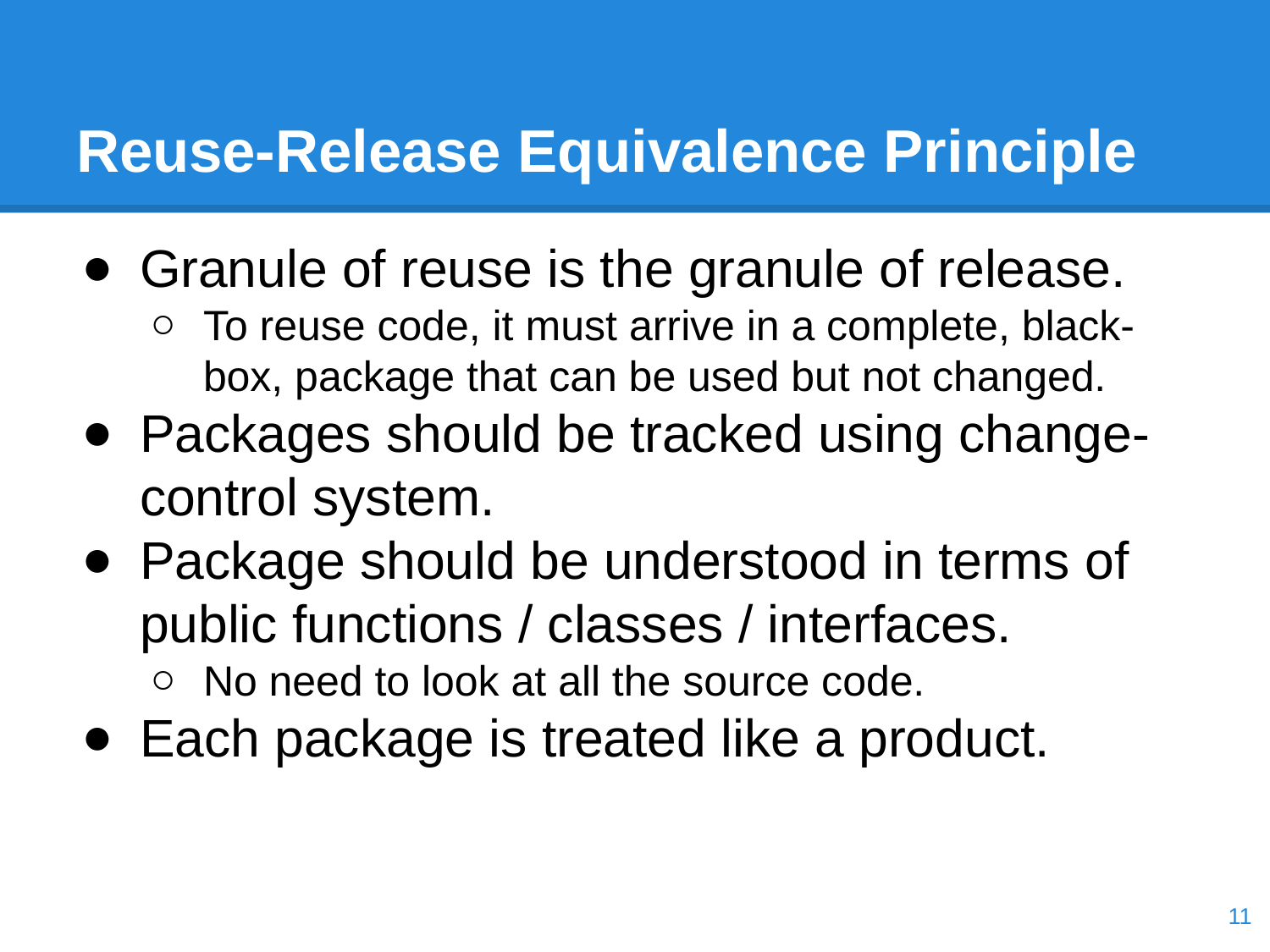

# Reuse-Release Equivalence Principle
Granule of reuse is the granule of release.
To reuse code, it must arrive in a complete, black-box, package that can be used but not changed.
Packages should be tracked using change-control system.
Package should be understood in terms of public functions / classes / interfaces.
No need to look at all the source code.
Each package is treated like a product.
11